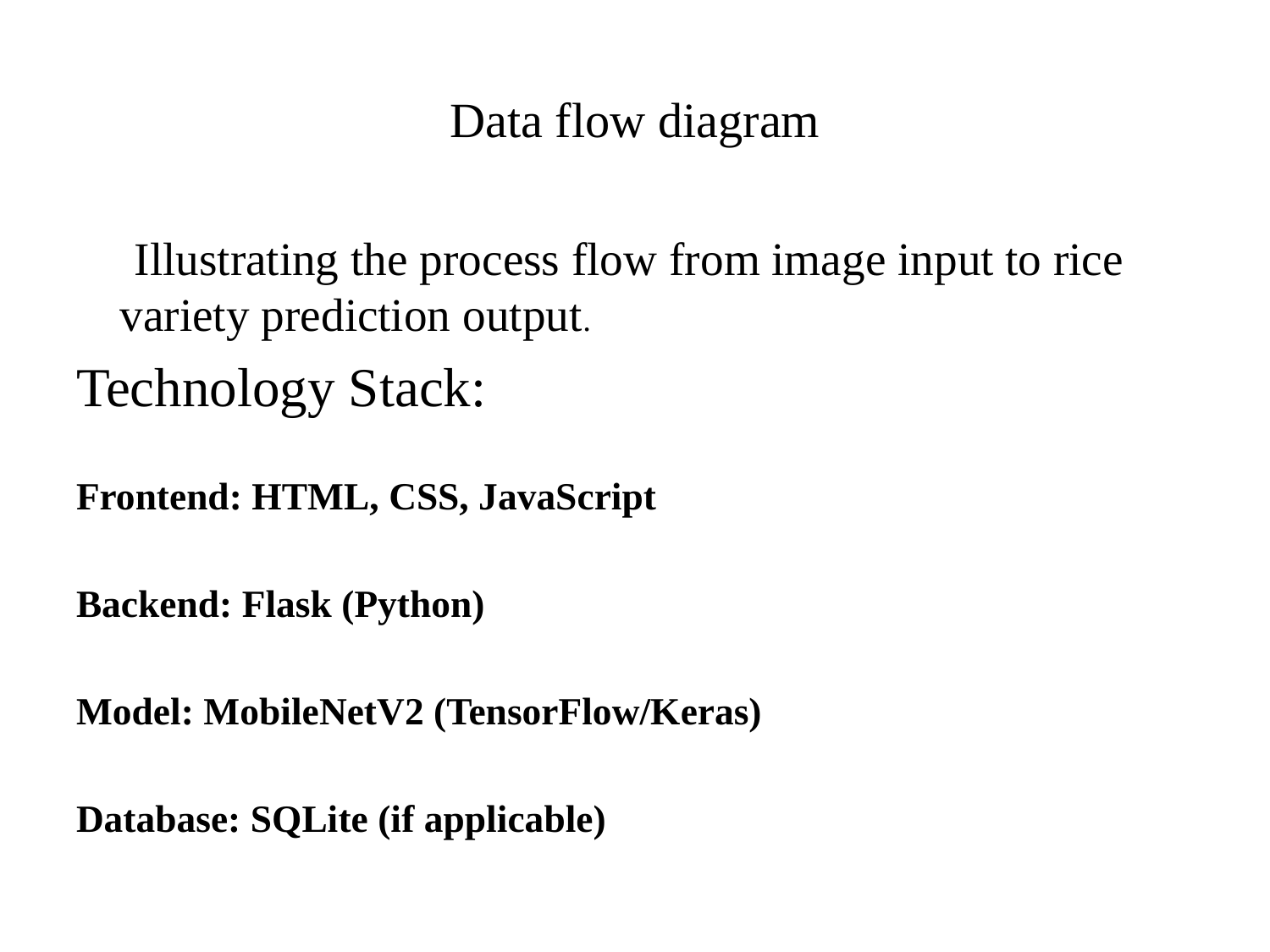

# Data flow diagram
     Illustrating the process flow from image input to rice variety prediction output.
Technology Stack:

Frontend: HTML, CSS, JavaScript

Backend: Flask (Python)

Model: MobileNetV2 (TensorFlow/Keras)

Database: SQLite (if applicable)